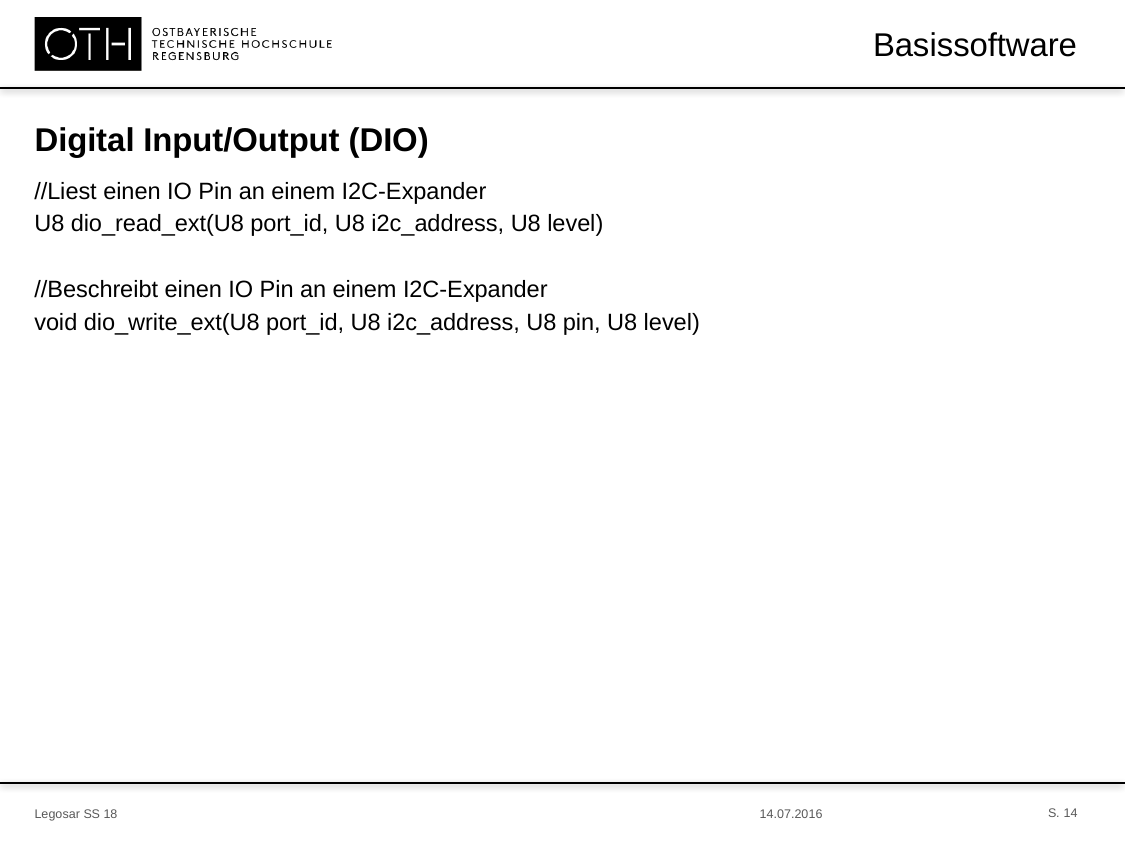

# Basissoftware
Digital Input/Output (DIO)
//Liest einen IO Pin an einem I2C-Expander
U8 dio_read_ext(U8 port_id, U8 i2c_address, U8 level)

//Beschreibt einen IO Pin an einem I2C-Expander
void dio_write_ext(U8 port_id, U8 i2c_address, U8 pin, U8 level)

S. 14
Legosar SS 18
14.07.2016